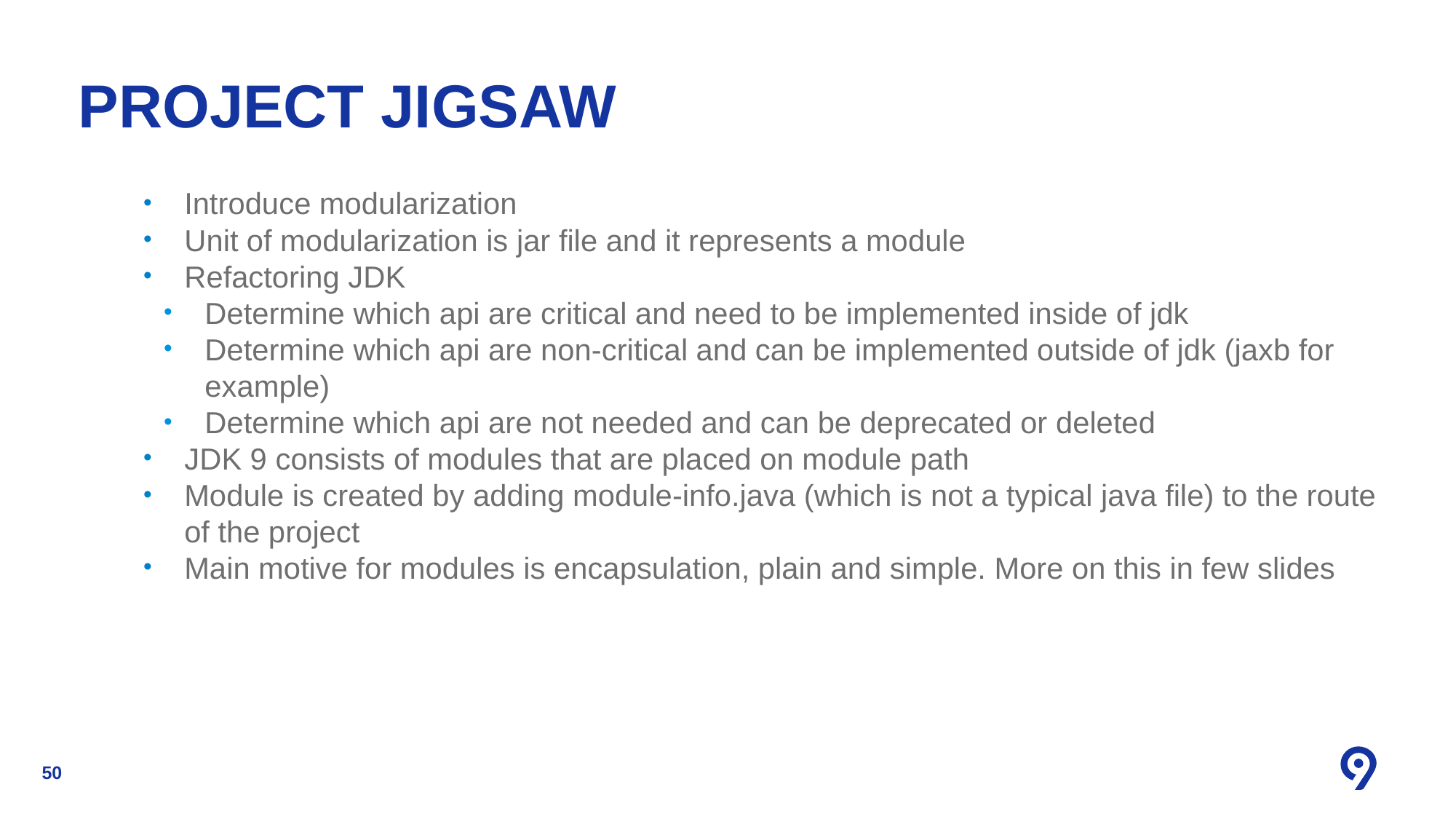

Project JIGSAW
Introduce modularization
Unit of modularization is jar file and it represents a module
Refactoring JDK
Determine which api are critical and need to be implemented inside of jdk
Determine which api are non-critical and can be implemented outside of jdk (jaxb for example)
Determine which api are not needed and can be deprecated or deleted
JDK 9 consists of modules that are placed on module path
Module is created by adding module-info.java (which is not a typical java file) to the route of the project
Main motive for modules is encapsulation, plain and simple. More on this in few slides
50